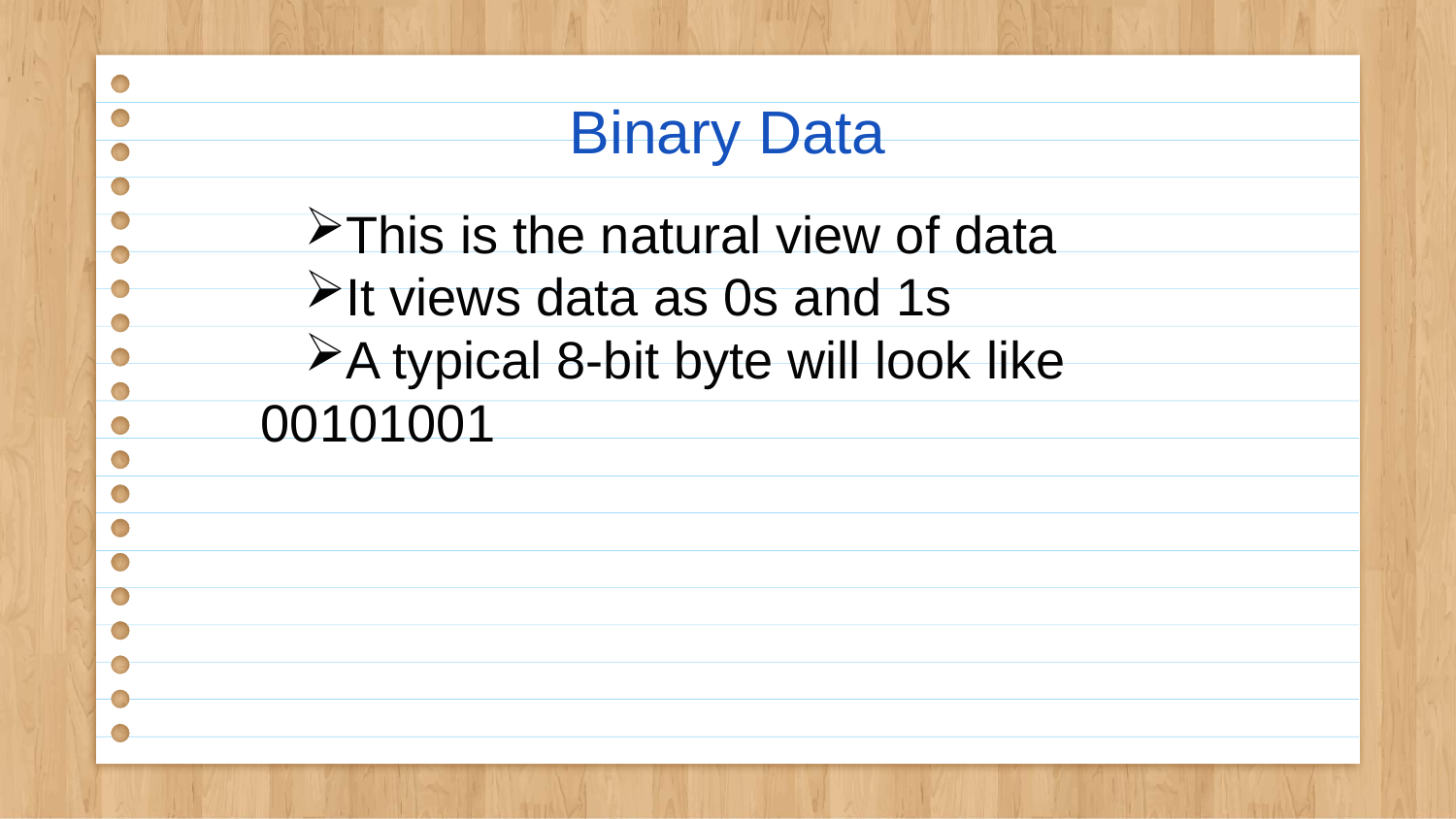

# Binary Data
This is the natural view of data
It views data as 0s and 1s
A typical 8-bit byte will look like 00101001